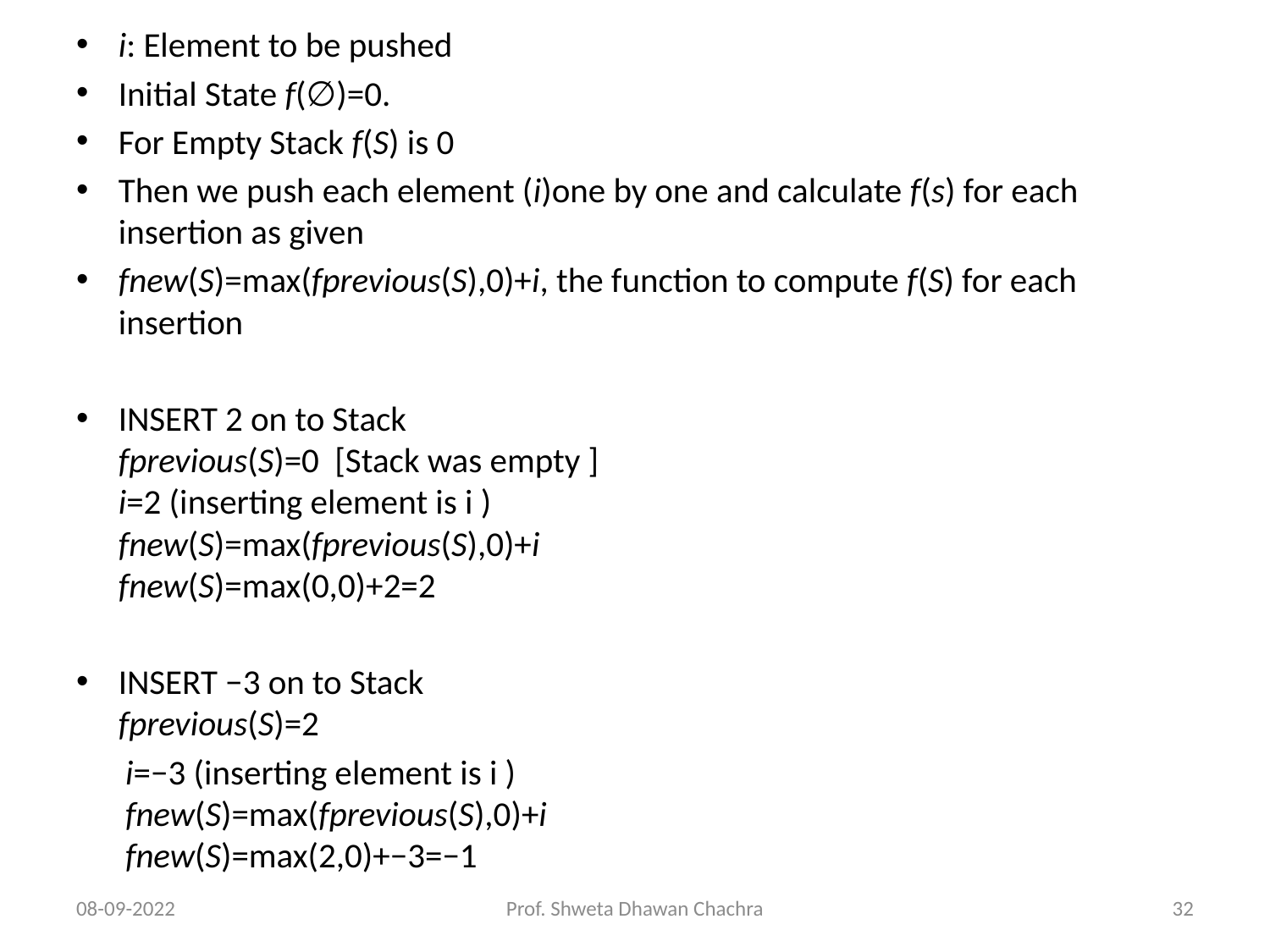

i: Element to be pushed
Initial State f(∅)=0.
For Empty Stack f(S) is 0
Then we push each element (i)one by one and calculate f(s) for each insertion as given
fnew(S)=max(fprevious(S),0)+i, the function to compute f(S) for each insertion

INSERT 2 on to Stack
fprevious(S)=0  [Stack was empty ]
i=2 (inserting element is i )
fnew(S)=max(fprevious(S),0)+i
fnew(S)=max(0,0)+2=2

INSERT −3 on to Stack
fprevious(S)=2
i=−3 (inserting element is i )
fnew(S)=max(fprevious(S),0)+i
fnew(S)=max(2,0)+−3=−1
08-09-2022
Prof. Shweta Dhawan Chachra
32